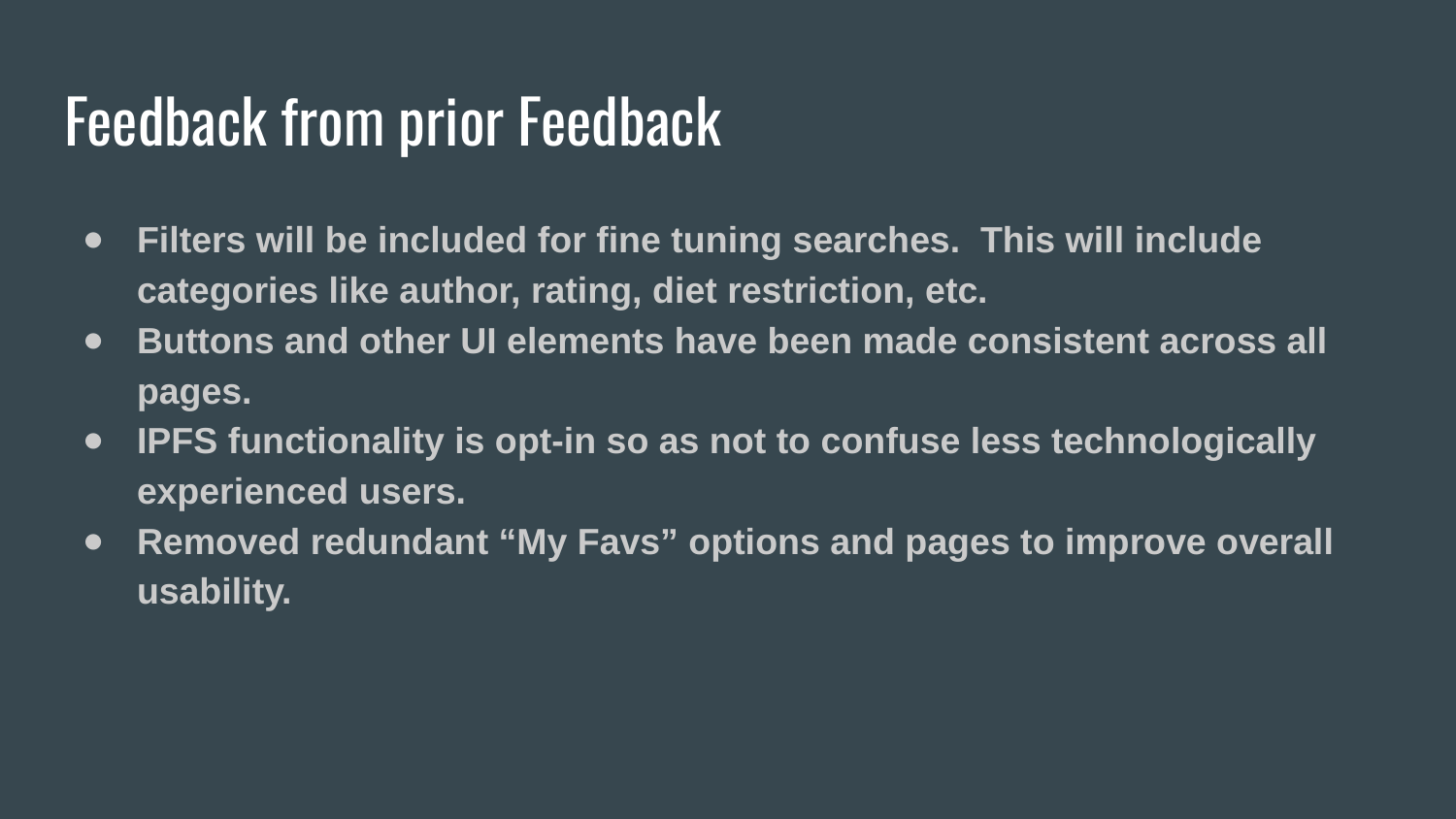

# Feedback from prior Feedback
Filters will be included for fine tuning searches.  This will include categories like author, rating, diet restriction, etc.
Buttons and other UI elements have been made consistent across all pages.
IPFS functionality is opt-in so as not to confuse less technologically experienced users.
Removed redundant “My Favs” options and pages to improve overall usability.